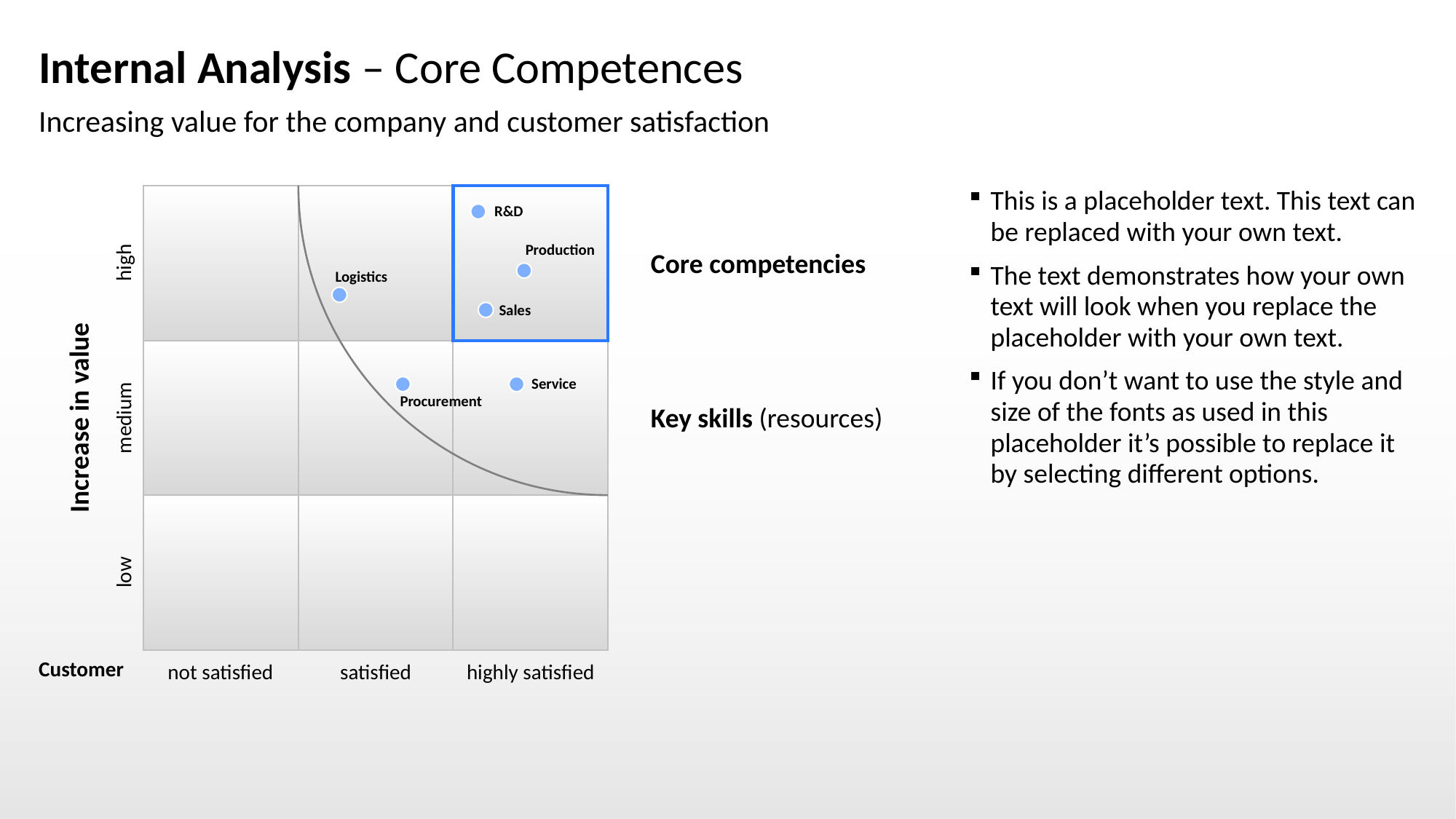

# Internal Analysis – Core Competences
Increasing value for the company and customer satisfaction
This is a placeholder text. This text can be replaced with your own text.
The text demonstrates how your own text will look when you replace the placeholder with your own text.
If you don’t want to use the style and size of the fonts as used in this placeholder it’s possible to replace it by selecting different options.

R&D

Production

Logistics

Sales

Service

Procurement
high
Increase in value
medium
low
Customer
not satisfied
satisfied
highly satisfied
Core competencies
Key skills (resources)